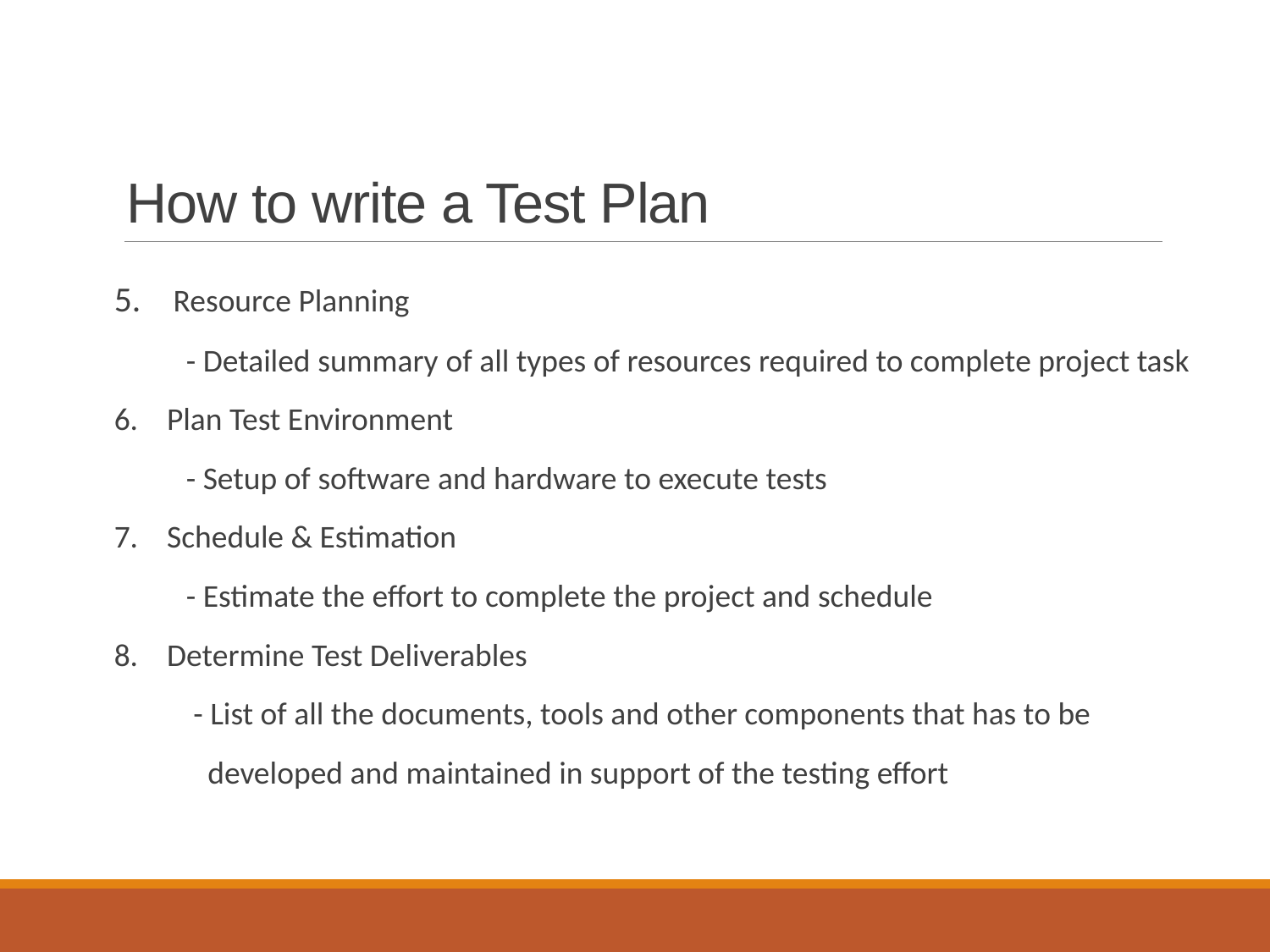

# How to write a Test Plan
5.    Resource Planning
          - Detailed summary of all types of resources required to complete project task
6.    Plan Test Environment
          - Setup of software and hardware to execute tests
7.    Schedule & Estimation
          - Estimate the effort to complete the project and schedule
8.    Determine Test Deliverables
           - List of all the documents, tools and other components that has to be
             developed and maintained in support of the testing effort